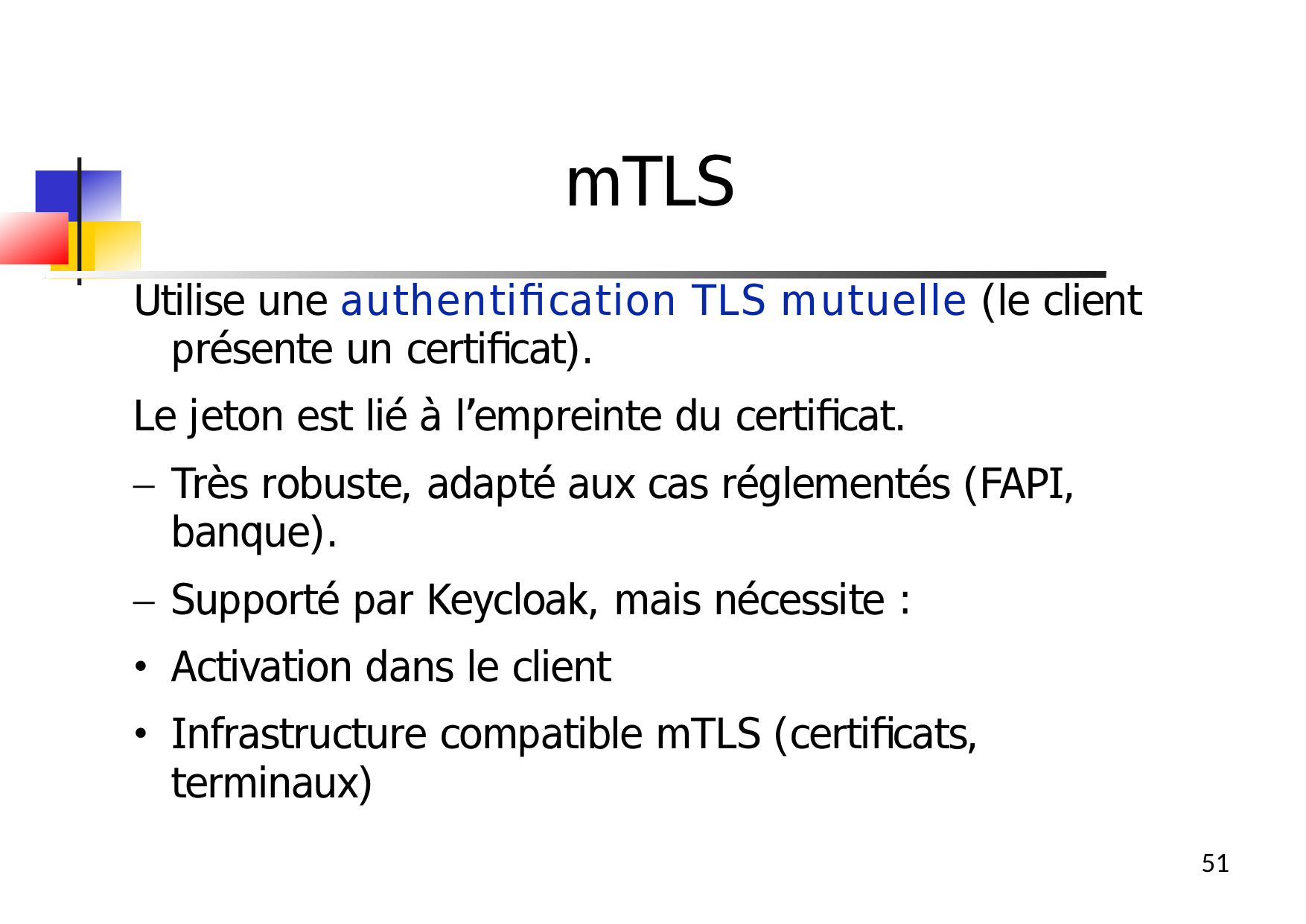

mTLS
Utilise une authentification TLS mutuelle (le client présente un certificat).
Le jeton est lié à l’empreinte du certificat.
Très robuste, adapté aux cas réglementés (FAPI, banque).
Supporté par Keycloak, mais nécessite :
Activation dans le client
Infrastructure compatible mTLS (certificats, terminaux)